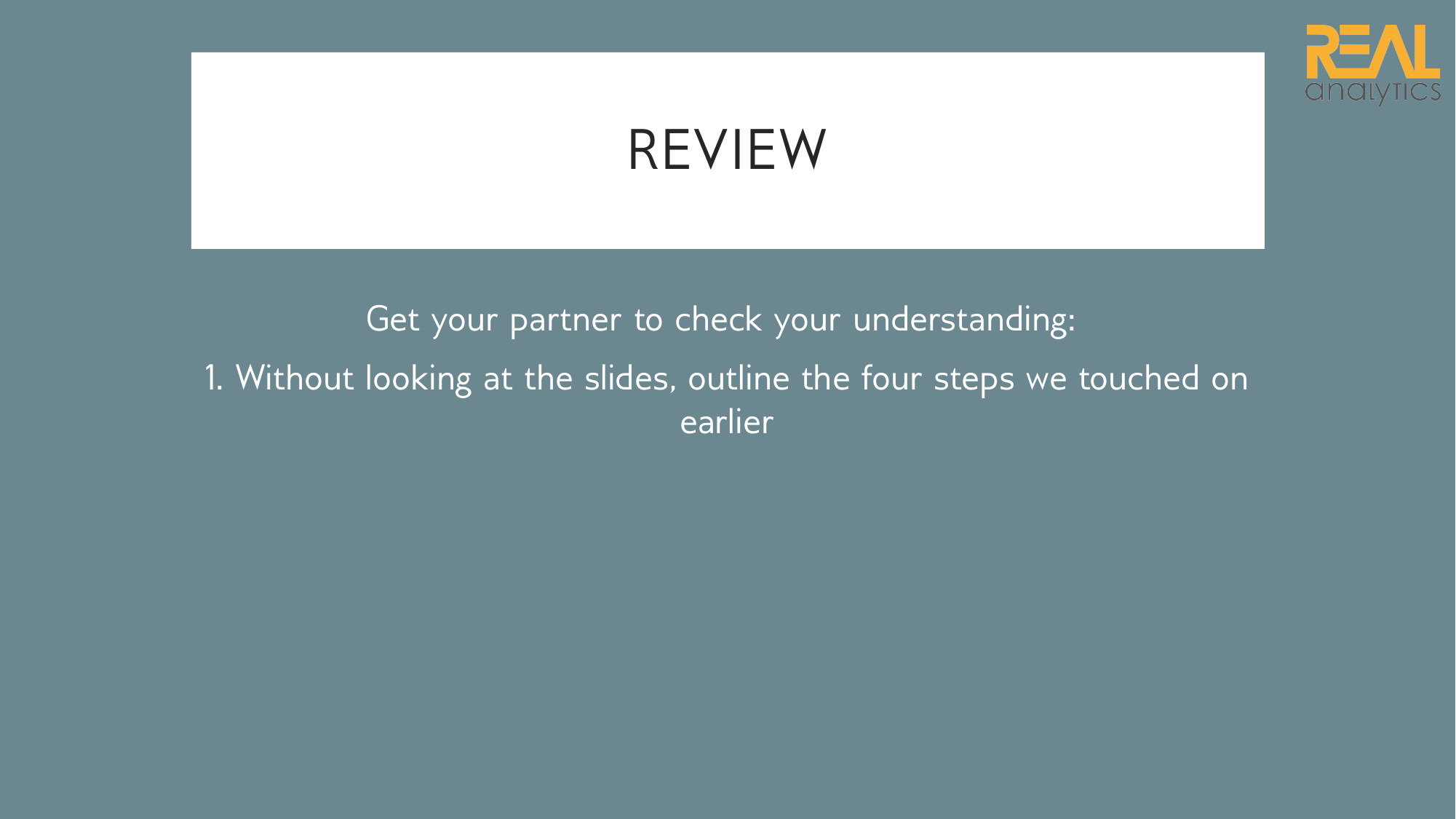

# Review
Get your partner to check your understanding:
1. Without looking at the slides, outline the four steps we touched on earlier